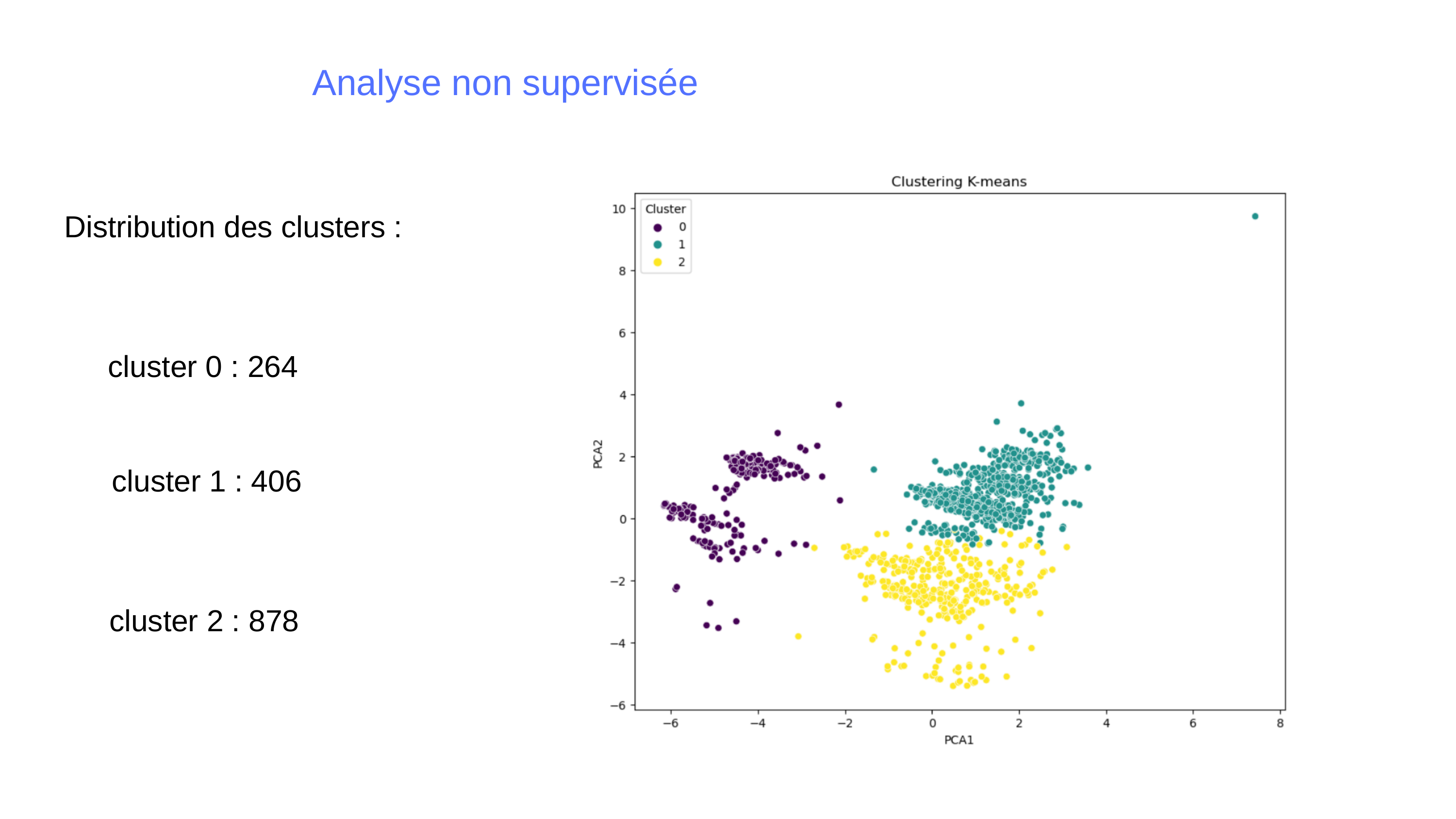

Analyse non supervisée

Distribution des clusters :
 cluster 0 : 264
cluster 1 : 406
cluster 2 : 878